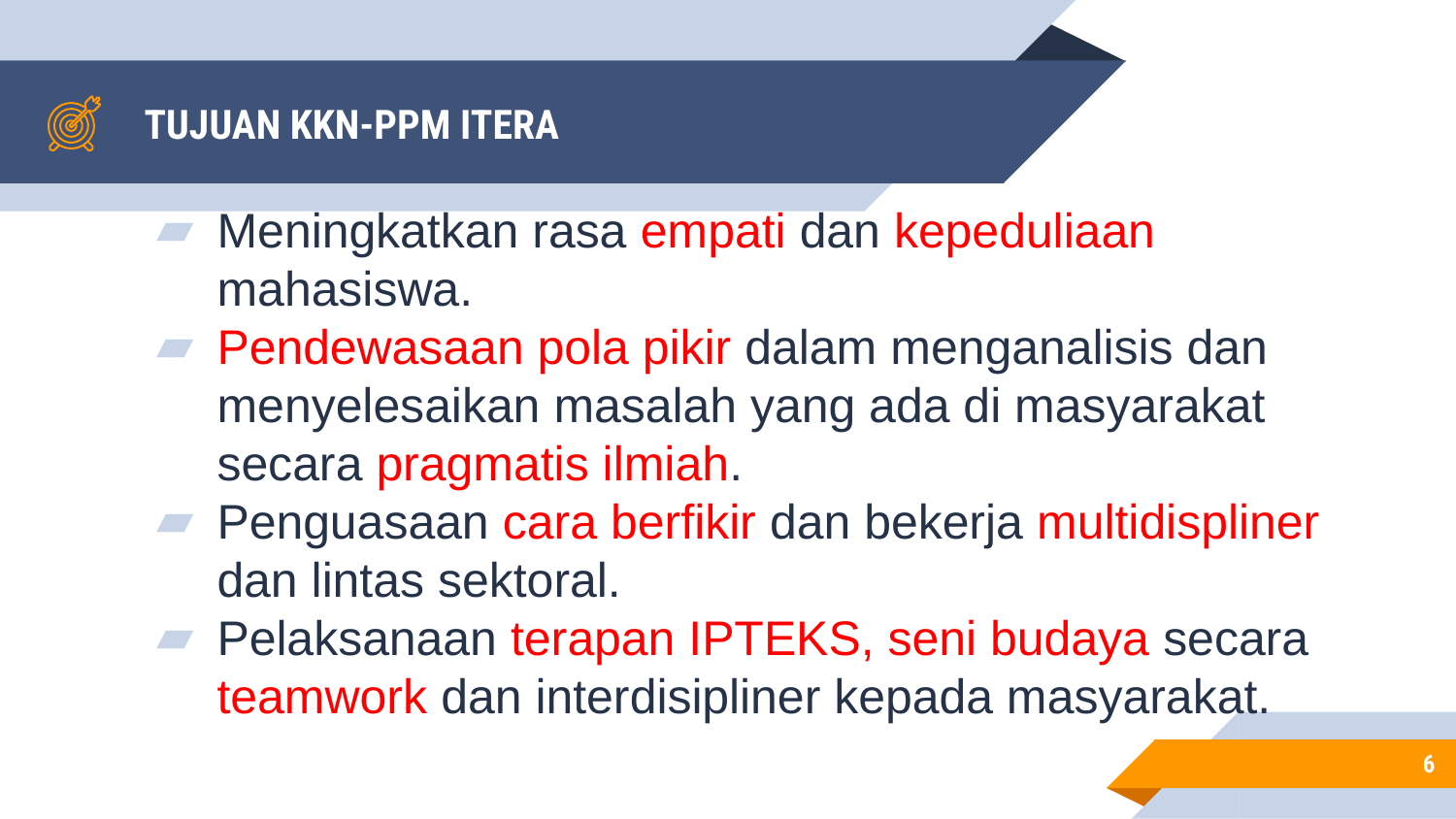

# TUJUAN KKN-PPM ITERA

Meningkatkan rasa empati dan kepeduliaan mahasiswa.
Pendewasaan pola pikir dalam menganalisis dan menyelesaikan masalah yang ada di masyarakat secara pragmatis ilmiah.
Penguasaan cara berfikir dan bekerja multidispliner dan lintas sektoral.
Pelaksanaan terapan IPTEKS, seni budaya secara teamwork dan interdisipliner kepada masyarakat.
6